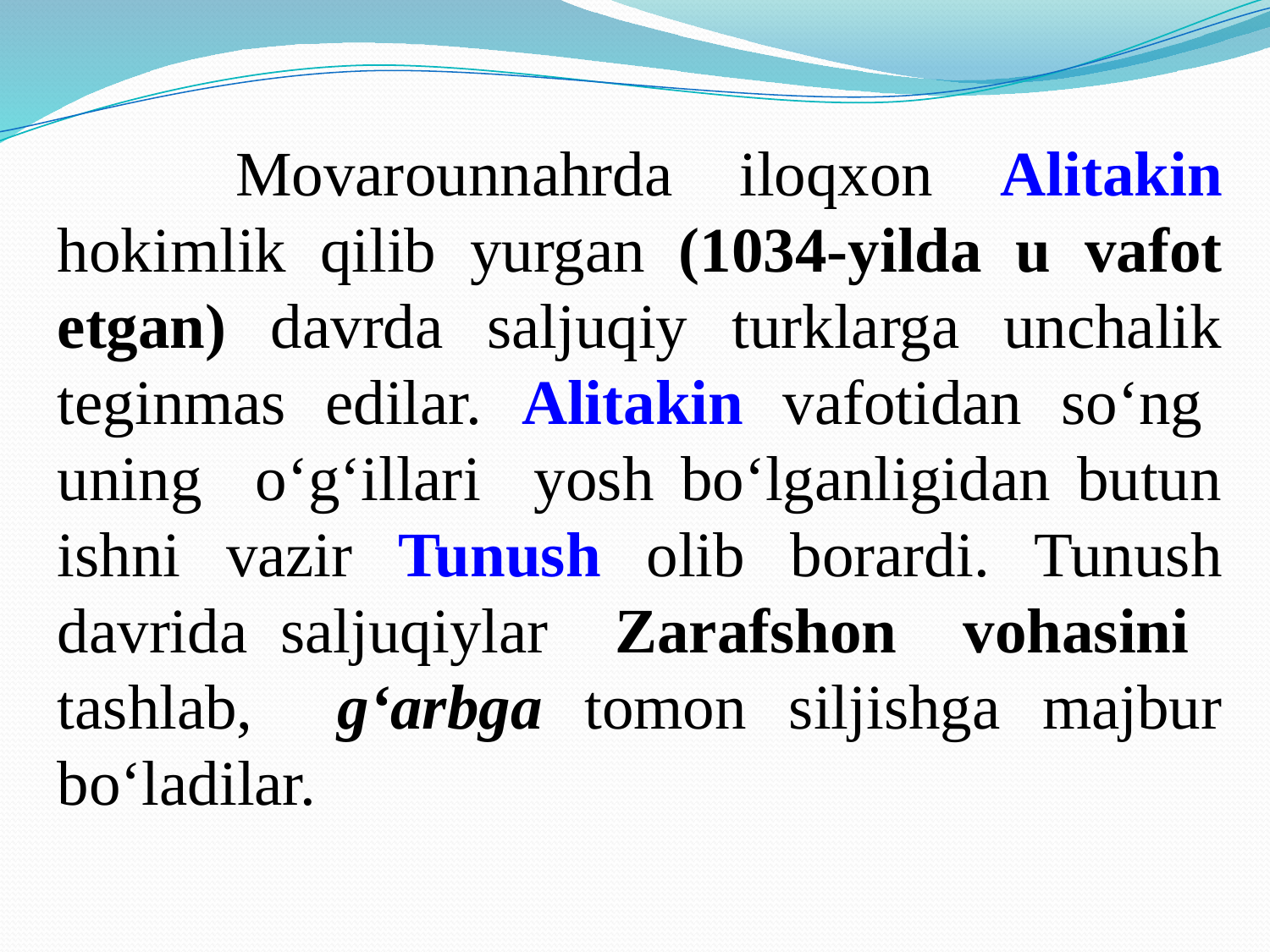

Movarounnahrda iloqxon Alitakin hokimlik qilib yurgan (1034-yilda u vafot etgan) davrda saljuqiy turklarga unchalik tеginmas  edilar.  Alitakin  vafotidan  so‘ng  uning  o‘g‘illari  yosh bo‘lganligidan butun ishni vazir Tunush olib borardi. Tunush davrida saljuqiylar  Zarafshon  vohasini  tashlab,  g‘arbga tomon siljishga majbur bo‘ladilar.